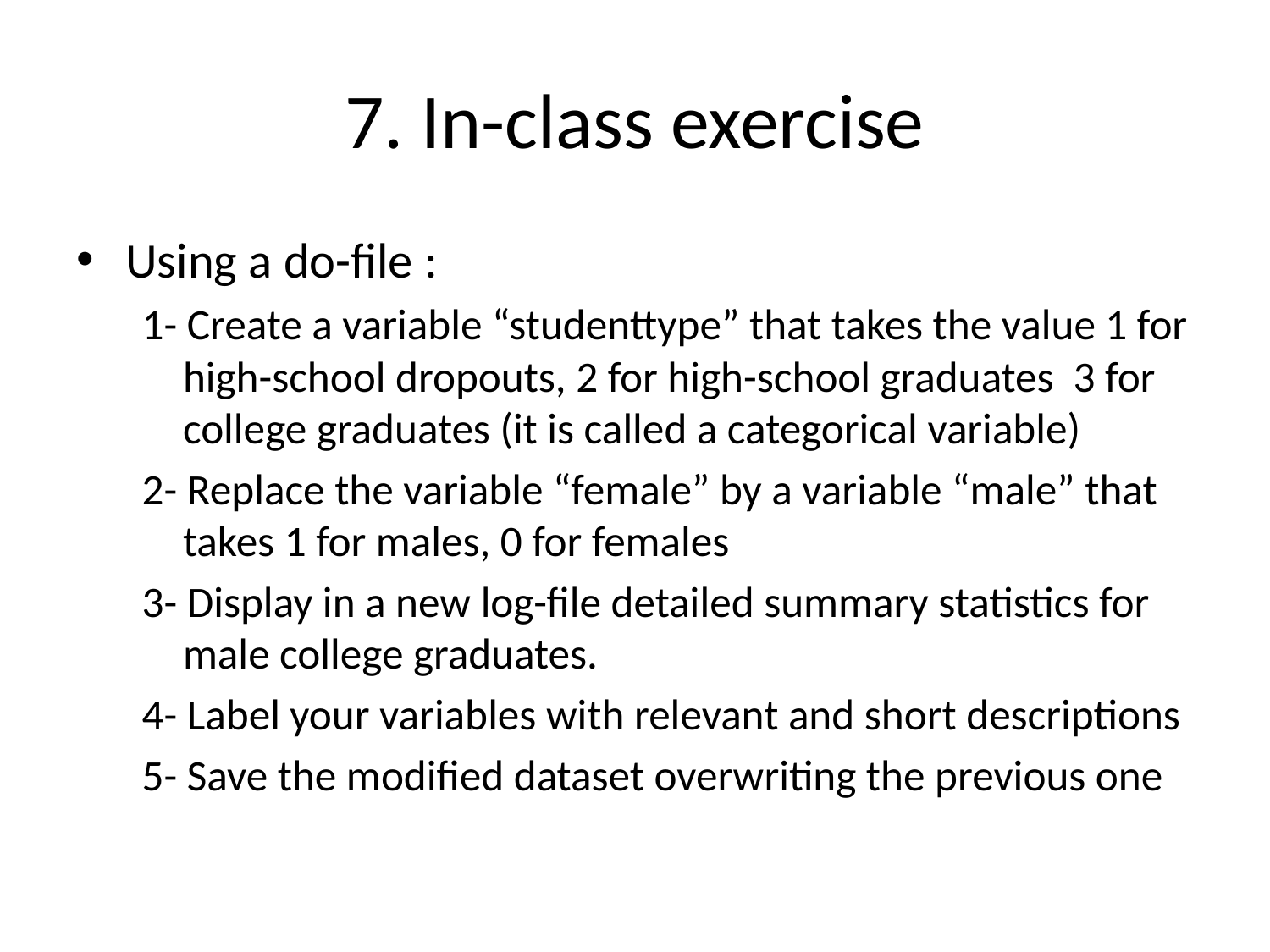

# 7. In-class exercise
Using a do-file :
1- Create a variable “studenttype” that takes the value 1 for high-school dropouts, 2 for high-school graduates  3 for college graduates (it is called a categorical variable)
2- Replace the variable “female” by a variable “male” that takes 1 for males, 0 for females
3- Display in a new log-file detailed summary statistics for male college graduates.
4- Label your variables with relevant and short descriptions
5- Save the modified dataset overwriting the previous one